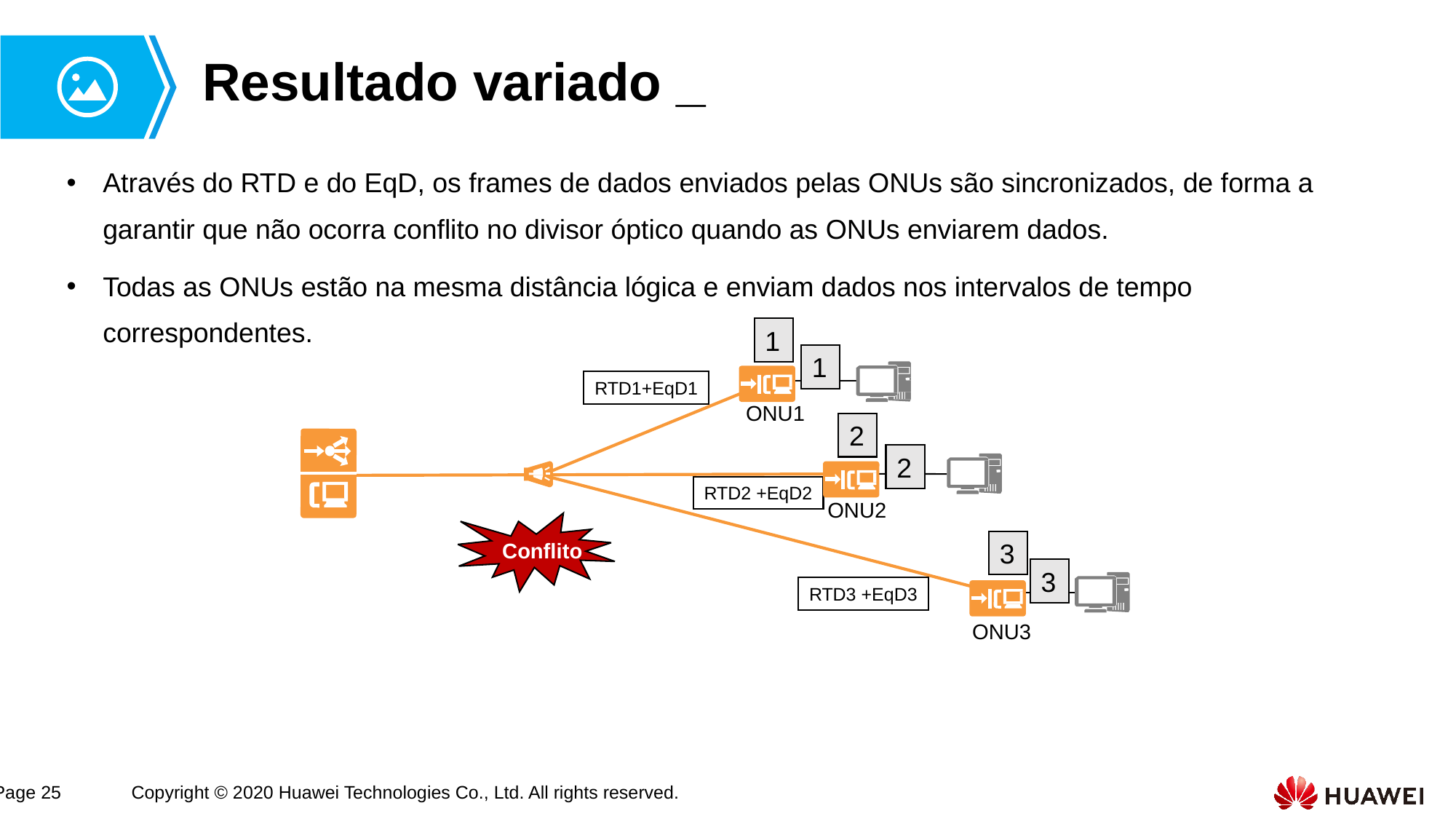

# Resultado variado _
Através do RTD e do EqD, os frames de dados enviados pelas ONUs são sincronizados, de forma a garantir que não ocorra conflito no divisor óptico quando as ONUs enviarem dados.
Todas as ONUs estão na mesma distância lógica e enviam dados nos intervalos de tempo correspondentes.
1
1

RTD1+EqD1
ONU1
2

2

RTD2 +EqD2
ONU2
Conflito
3
3

RTD3 +EqD3

ONU3